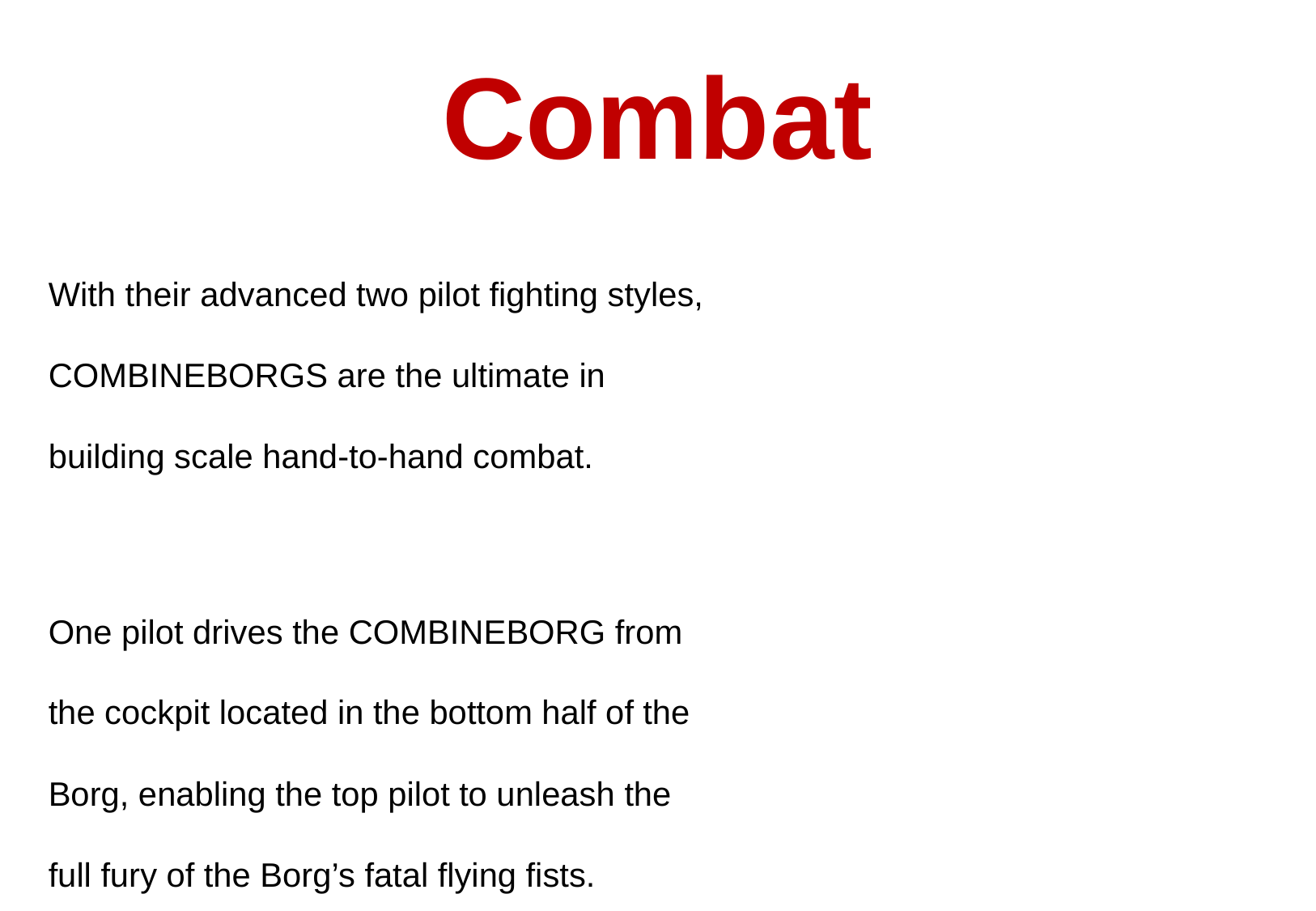

Combat
With their advanced two pilot fighting styles, COMBINEBORGS are the ultimate in building scale hand-to-hand combat.

One pilot drives the COMBINEBORG from the cockpit located in the bottom half of the Borg, enabling the top pilot to unleash the full fury of the Borg’s fatal flying fists.